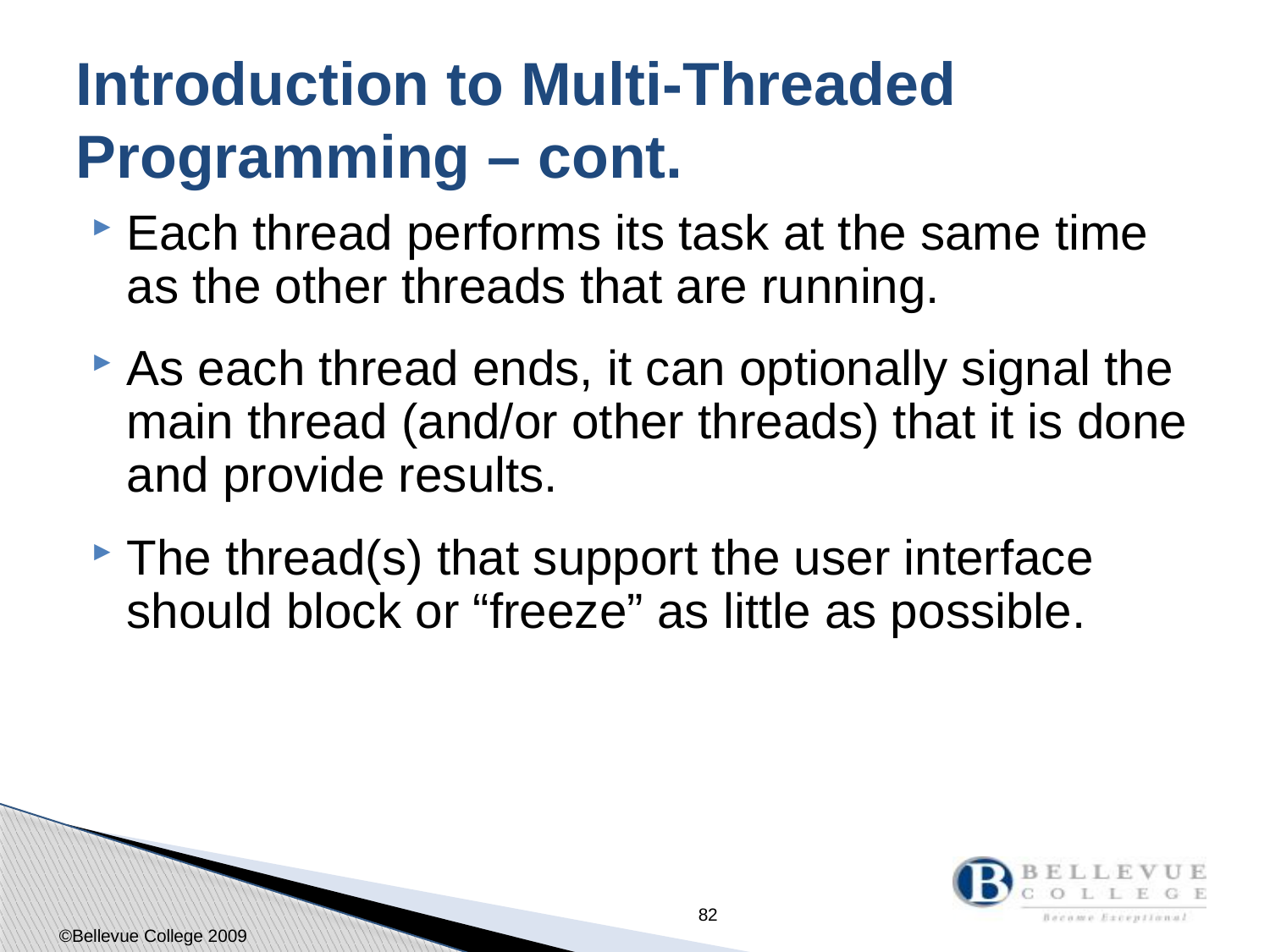

# Introduction to Multi-Threaded Programming – cont.
Each thread performs its task at the same time as the other threads that are running.

As each thread ends, it can optionally signal the main thread (and/or other threads) that it is done and provide results.

The thread(s) that support the user interface should block or “freeze” as little as possible.
82
©Bellevue College 2009